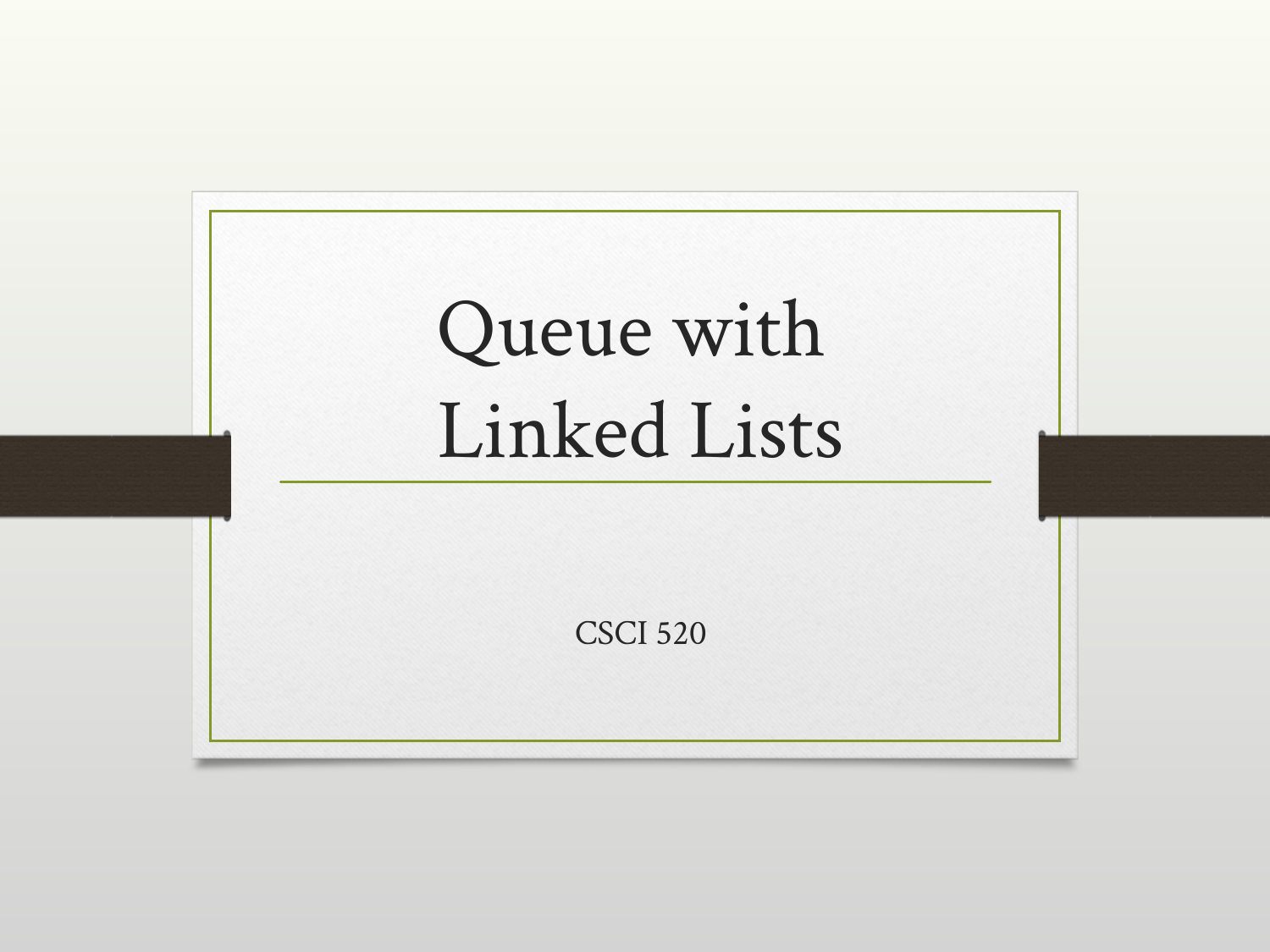

# Queue with Linked Lists
CSCI 520